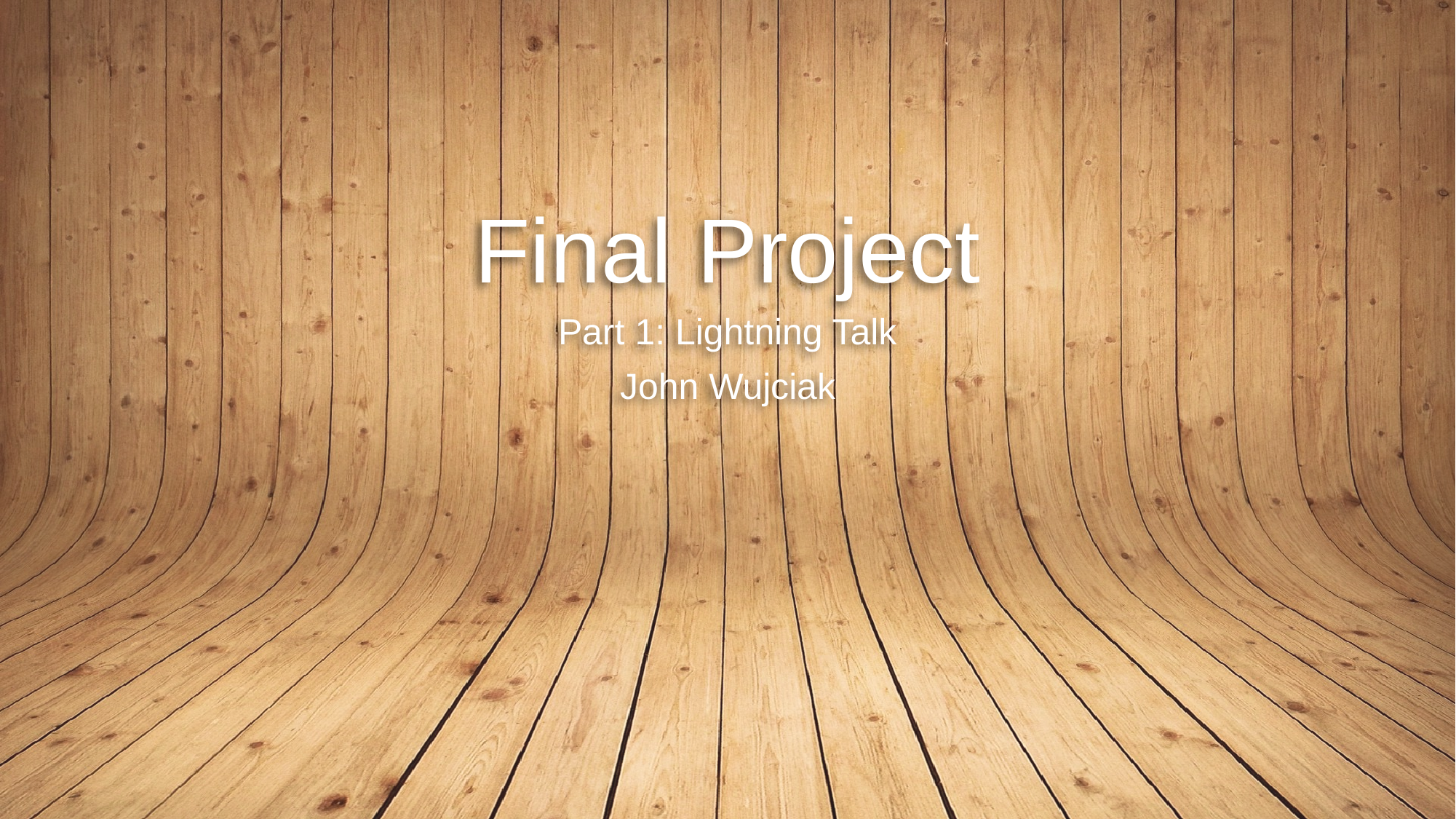

# Final Project
Part 1: Lightning Talk
John Wujciak